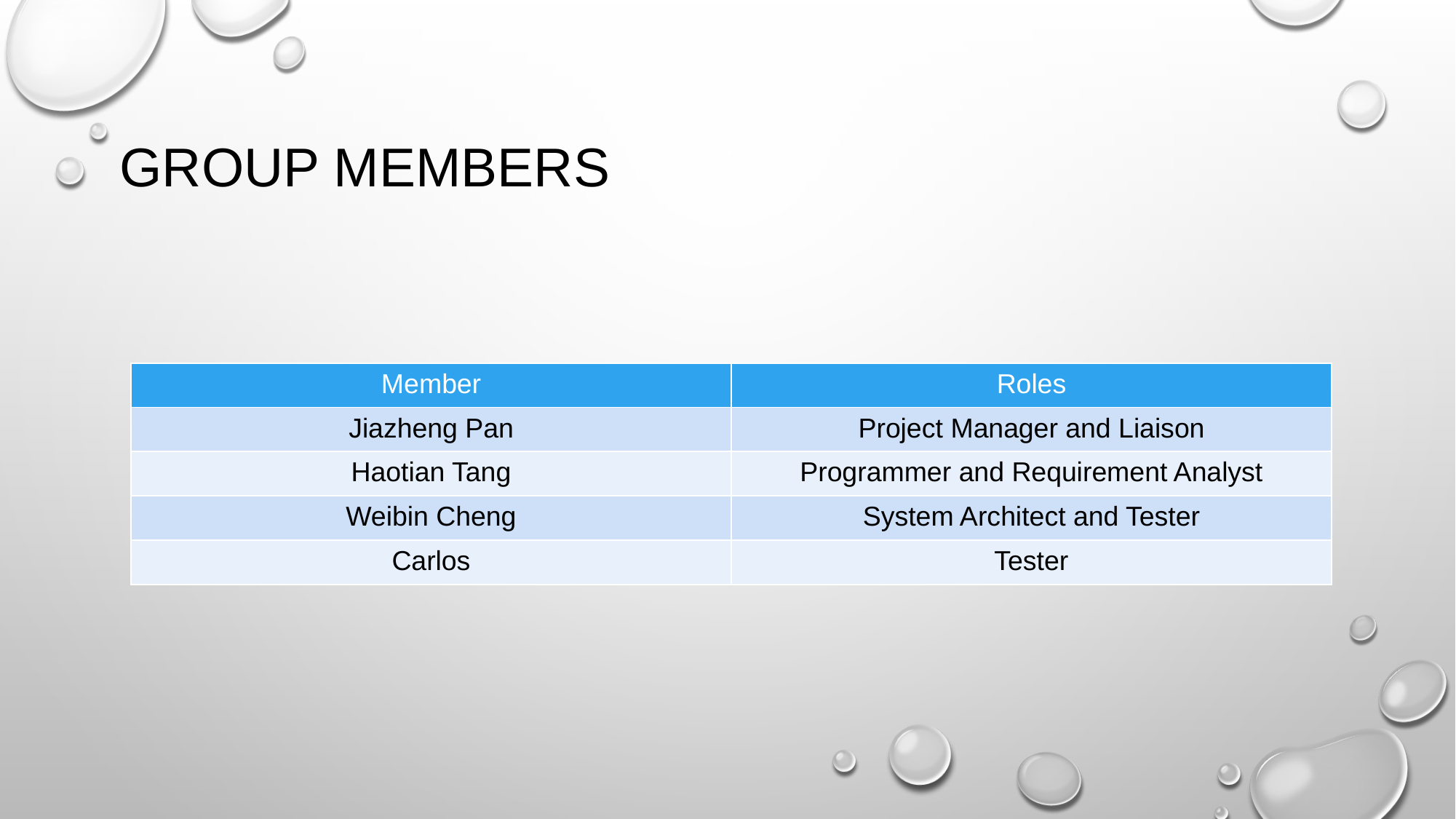

# Group members
| Member | Roles |
| --- | --- |
| Jiazheng Pan | Project Manager and Liaison |
| Haotian Tang | Programmer and Requirement Analyst |
| Weibin Cheng | System Architect and Tester |
| Carlos | Tester |